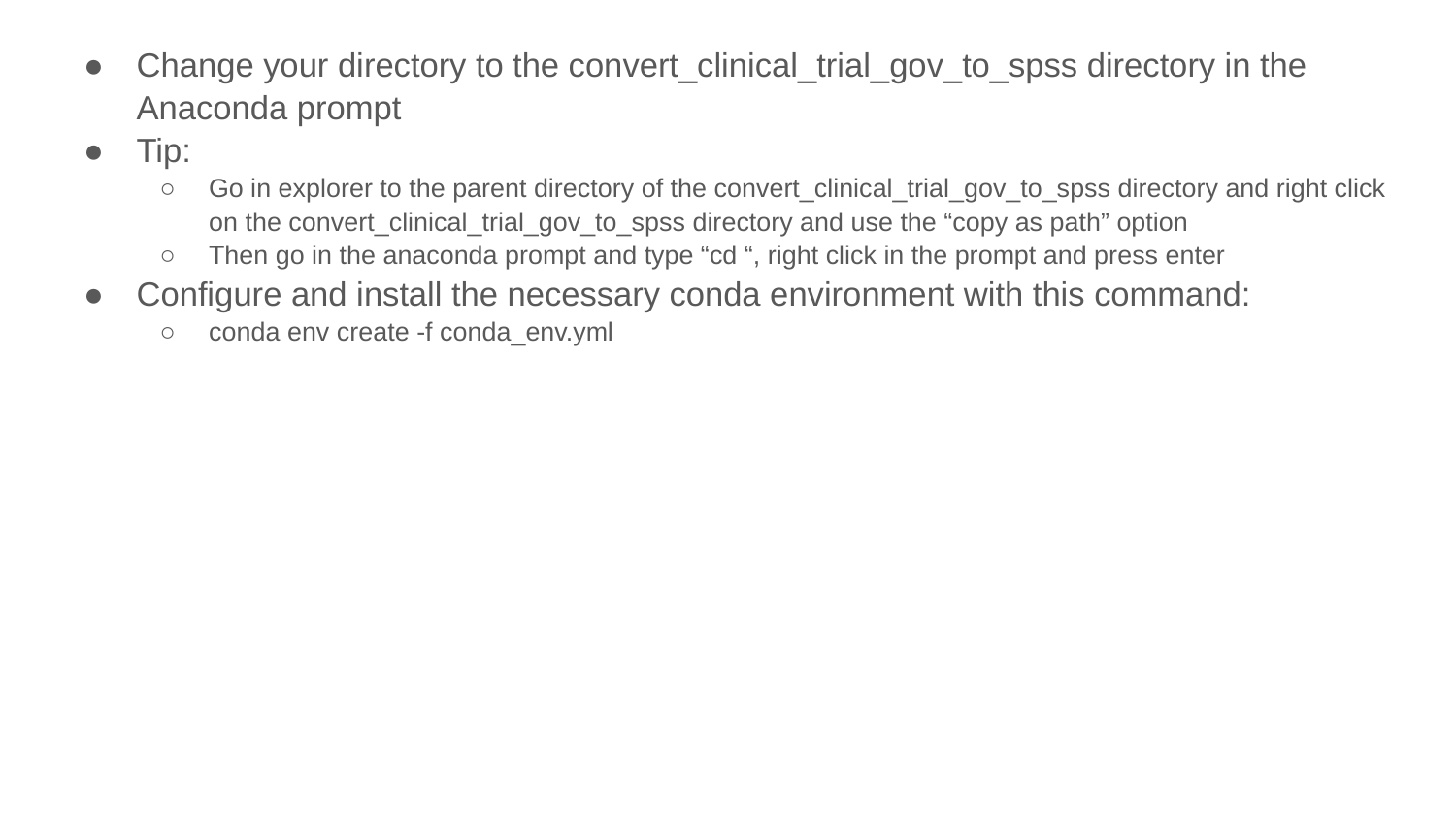

Change your directory to the convert_clinical_trial_gov_to_spss directory in the Anaconda prompt
Tip:
Go in explorer to the parent directory of the convert_clinical_trial_gov_to_spss directory and right click on the convert_clinical_trial_gov_to_spss directory and use the “copy as path” option
Then go in the anaconda prompt and type “cd “, right click in the prompt and press enter
Configure and install the necessary conda environment with this command:
conda env create -f conda_env.yml